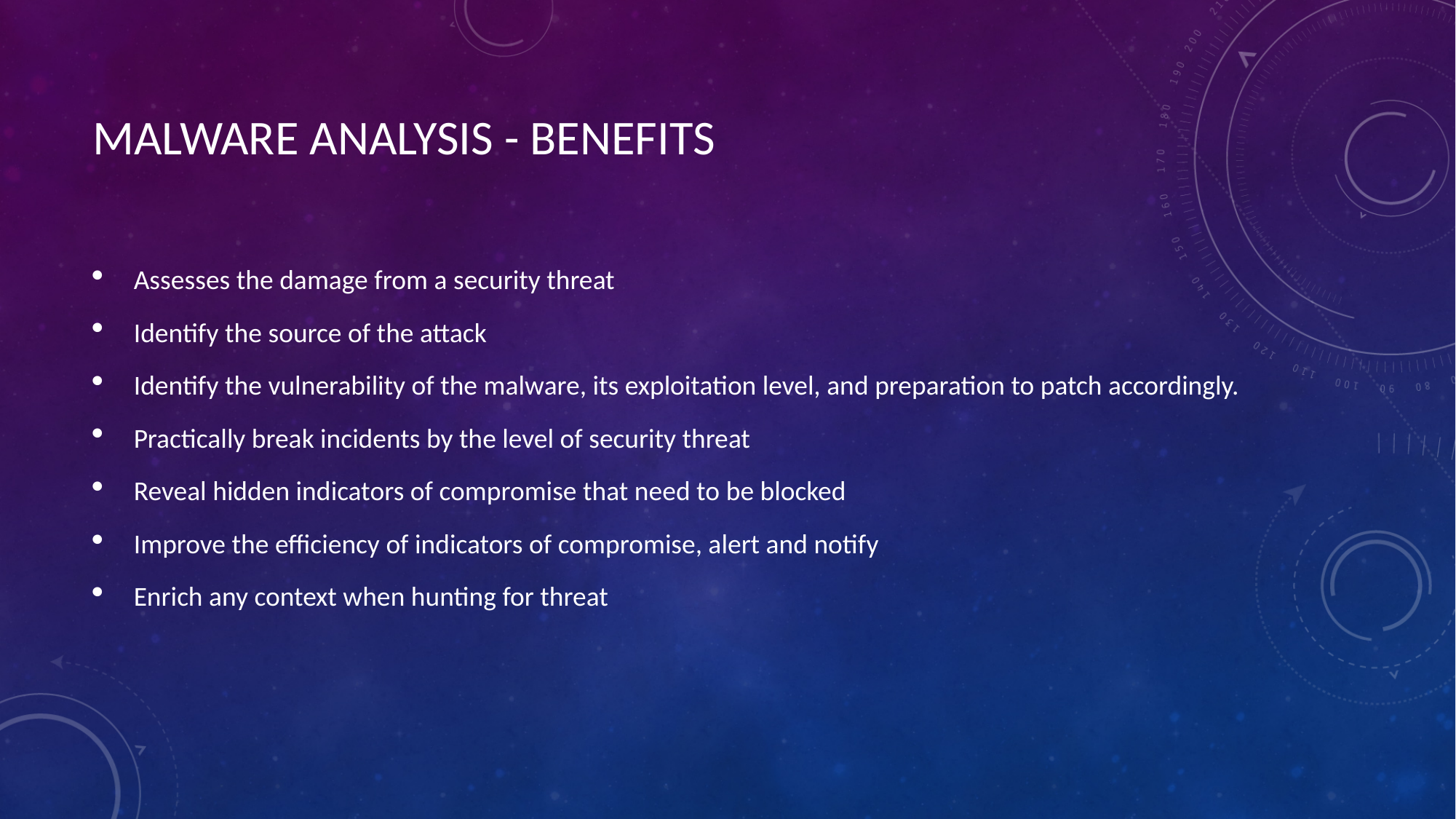

# MALWARE ANALYSIS - BENEFITS
Assesses the damage from a security threat
Identify the source of the attack
Identify the vulnerability of the malware, its exploitation level, and preparation to patch accordingly.
Practically break incidents by the level of security threat
Reveal hidden indicators of compromise that need to be blocked
Improve the efficiency of indicators of compromise, alert and notify
Enrich any context when hunting for threat